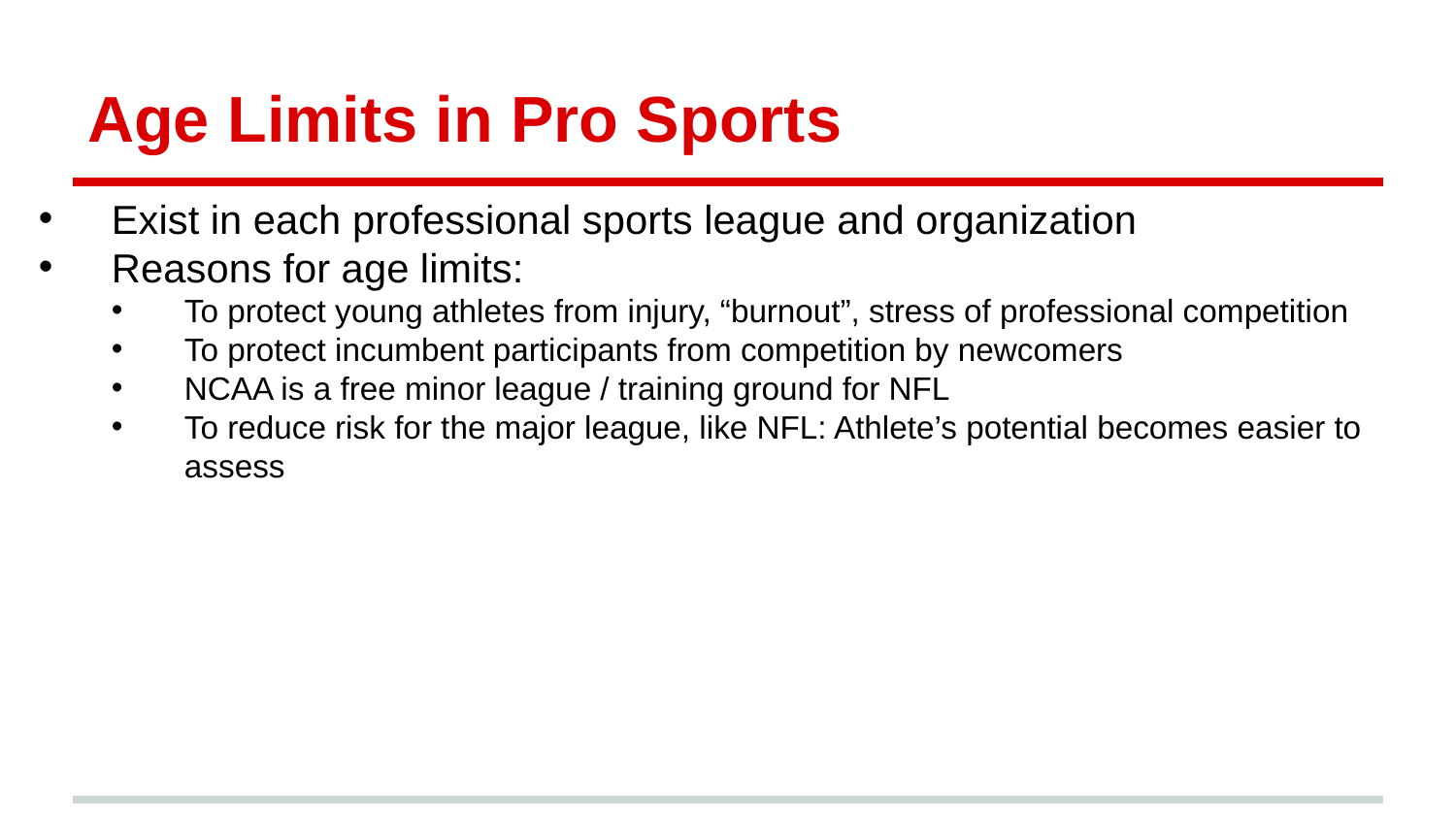

# Age Limits in Pro Sports
Exist in each professional sports league and organization
Reasons for age limits:
To protect young athletes from injury, “burnout”, stress of professional competition
To protect incumbent participants from competition by newcomers
NCAA is a free minor league / training ground for NFL
To reduce risk for the major league, like NFL: Athlete’s potential becomes easier to assess